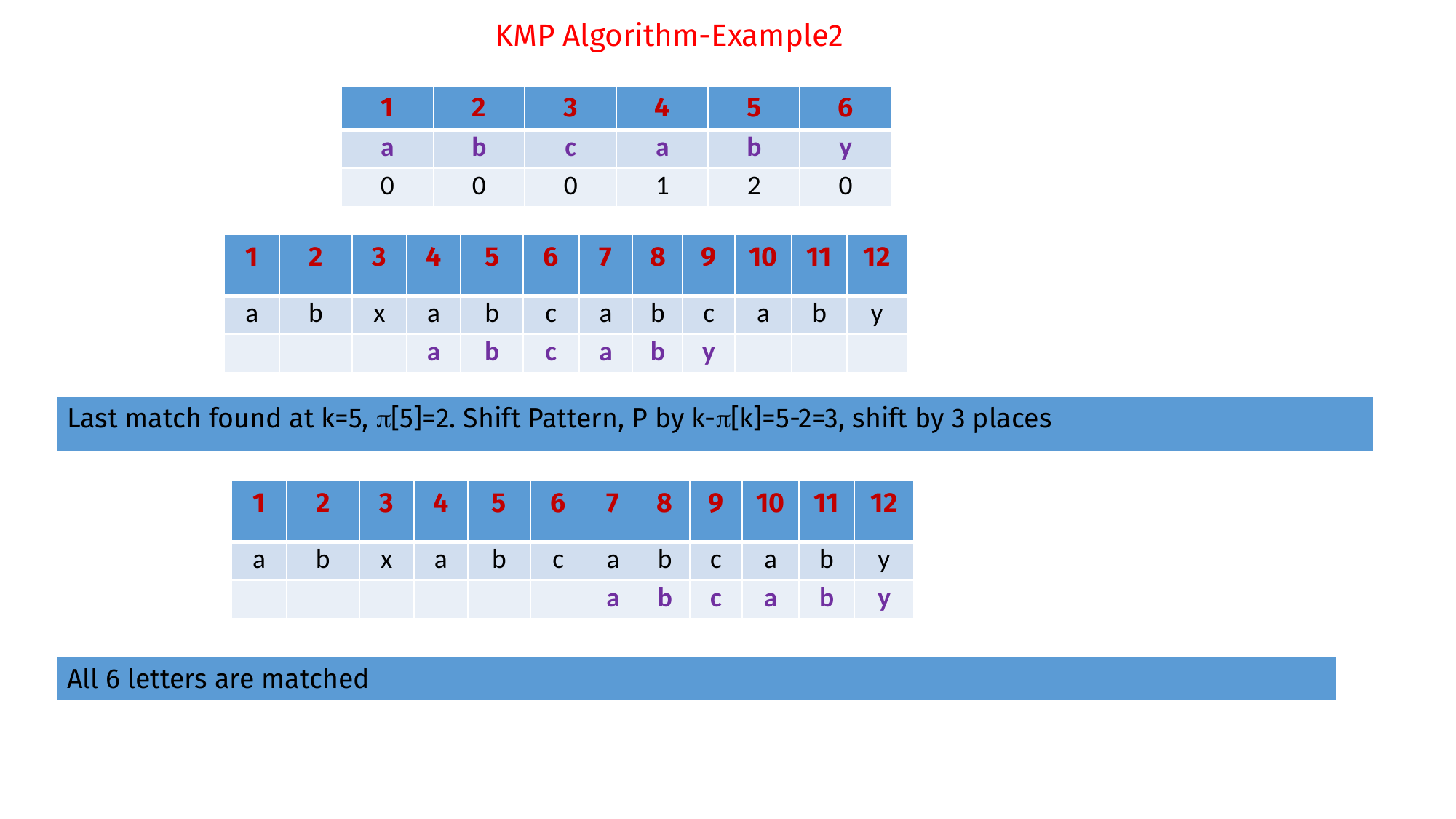

# KMP Algorithm-Example2
| 1 | 2 | 3 | 4 | 5 | 6 |
| --- | --- | --- | --- | --- | --- |
| a | b | c | a | b | y |
| 0 | 0 | 0 | 1 | 2 | 0 |
| 1 | 2 | 3 | 4 | 5 | 6 | 7 | 8 | 9 | 10 | 11 | 12 |
| --- | --- | --- | --- | --- | --- | --- | --- | --- | --- | --- | --- |
| a | b | x | a | b | c | a | b | c | a | b | y |
|  |  |  | a | b | c | a | b | y |  |  |  |
| Last match found at k=5, π[5]=2. Shift Pattern, P by k-π[k]=5-2=3, shift by 3 places |
| --- |
| 1 | 2 | 3 | 4 | 5 | 6 | 7 | 8 | 9 | 10 | 11 | 12 |
| --- | --- | --- | --- | --- | --- | --- | --- | --- | --- | --- | --- |
| a | b | x | a | b | c | a | b | c | a | b | y |
|  |  |  |  |  |  | a | b | c | a | b | y |
| All 6 letters are matched |
| --- |